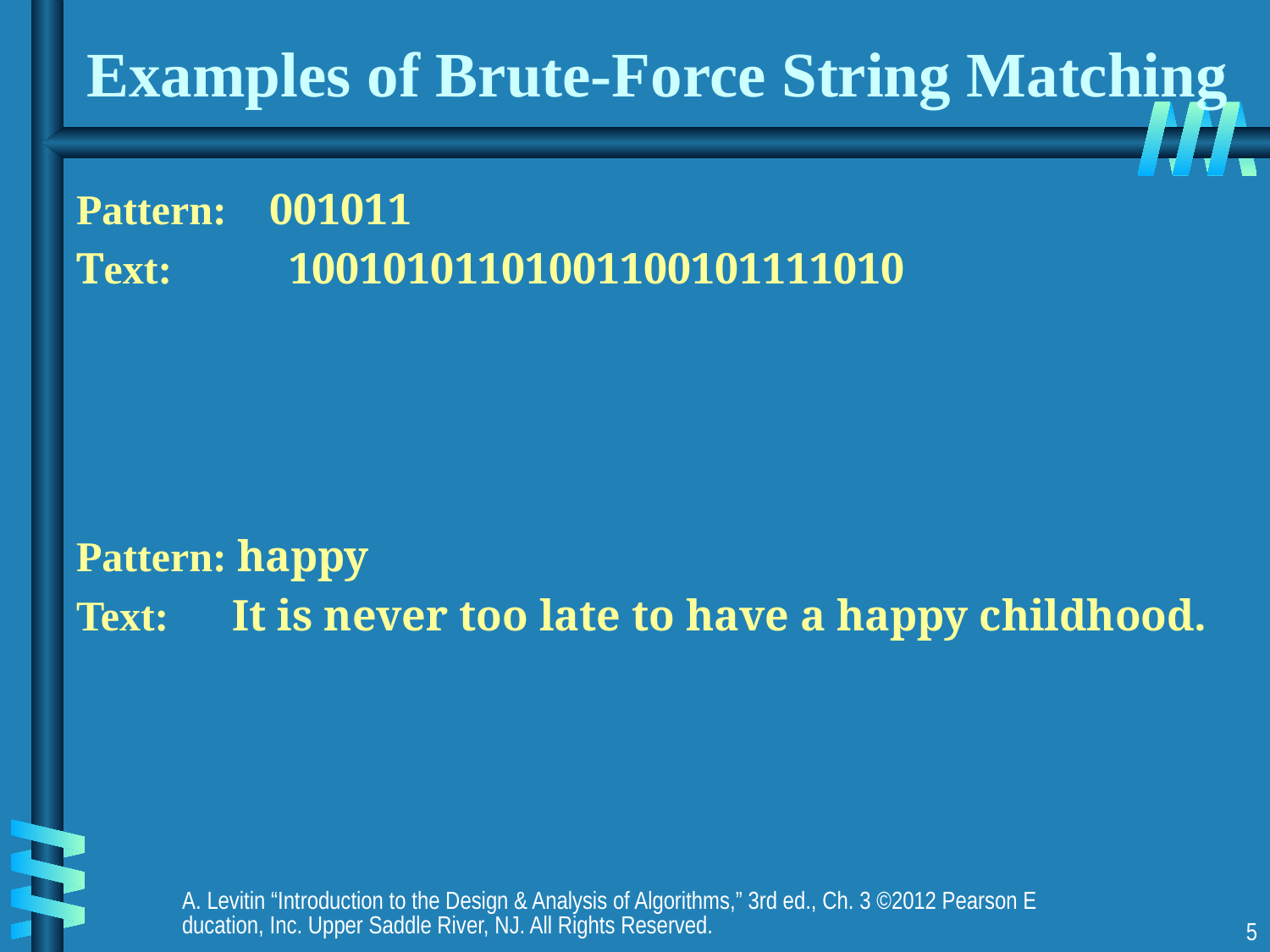

# Examples of Brute-Force String Matching
Pattern:    001011
Text:           10010101101001100101111010

Pattern: happy
Text:      It is never too late to have a happy childhood.

A. Levitin “Introduction to the Design & Analysis of Algorithms,” 3rd ed., Ch. 3 ©2012 Pearson Education, Inc. Upper Saddle River, NJ. All Rights Reserved.
5